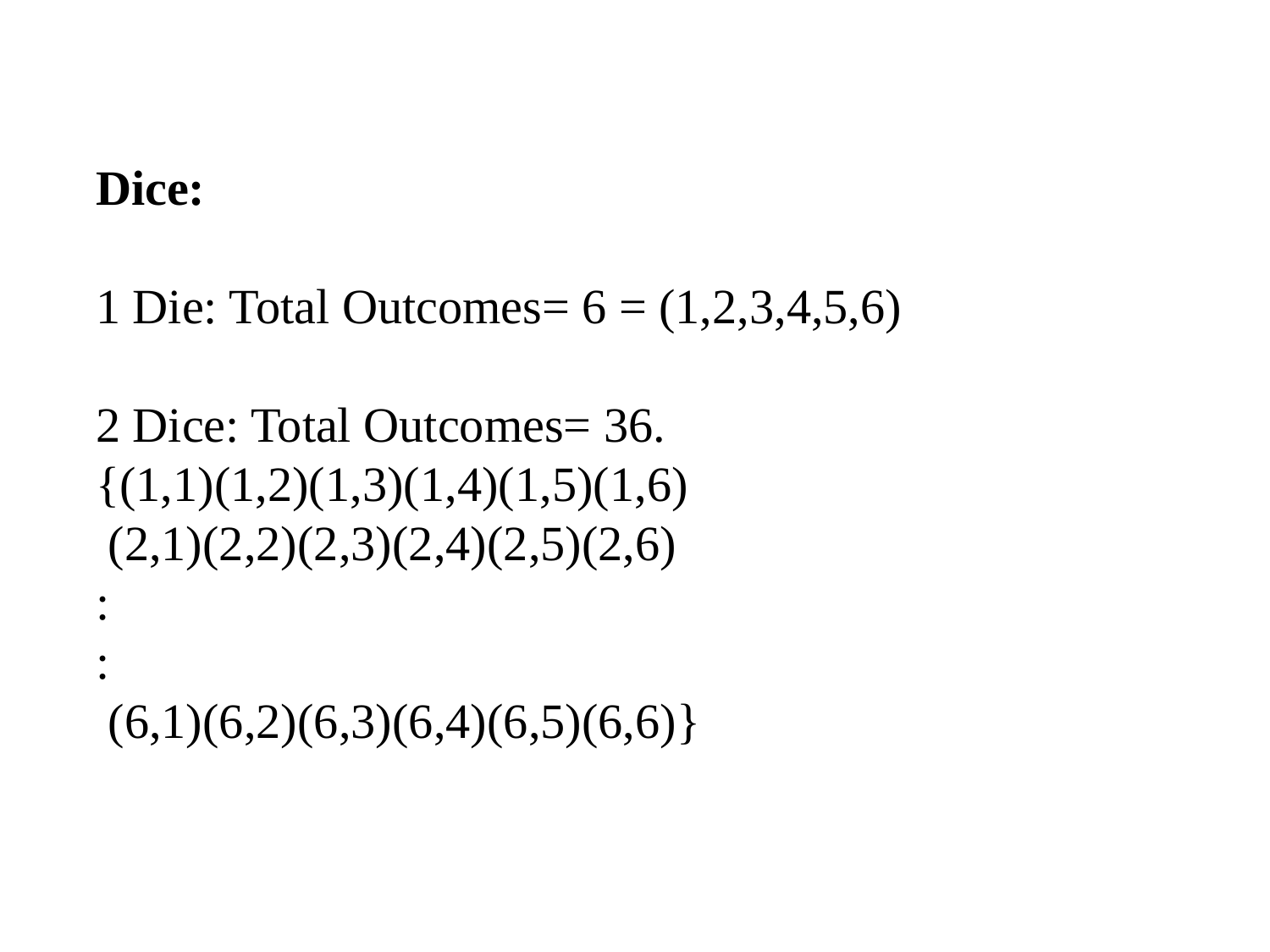

# Dice: 1 Die: Total Outcomes= 6 = (1,2,3,4,5,6) 2 Dice: Total Outcomes= 36. {(1,1)(1,2)(1,3)(1,4)(1,5)(1,6) (2,1)(2,2)(2,3)(2,4)(2,5)(2,6) : : (6,1)(6,2)(6,3)(6,4)(6,5)(6,6)}